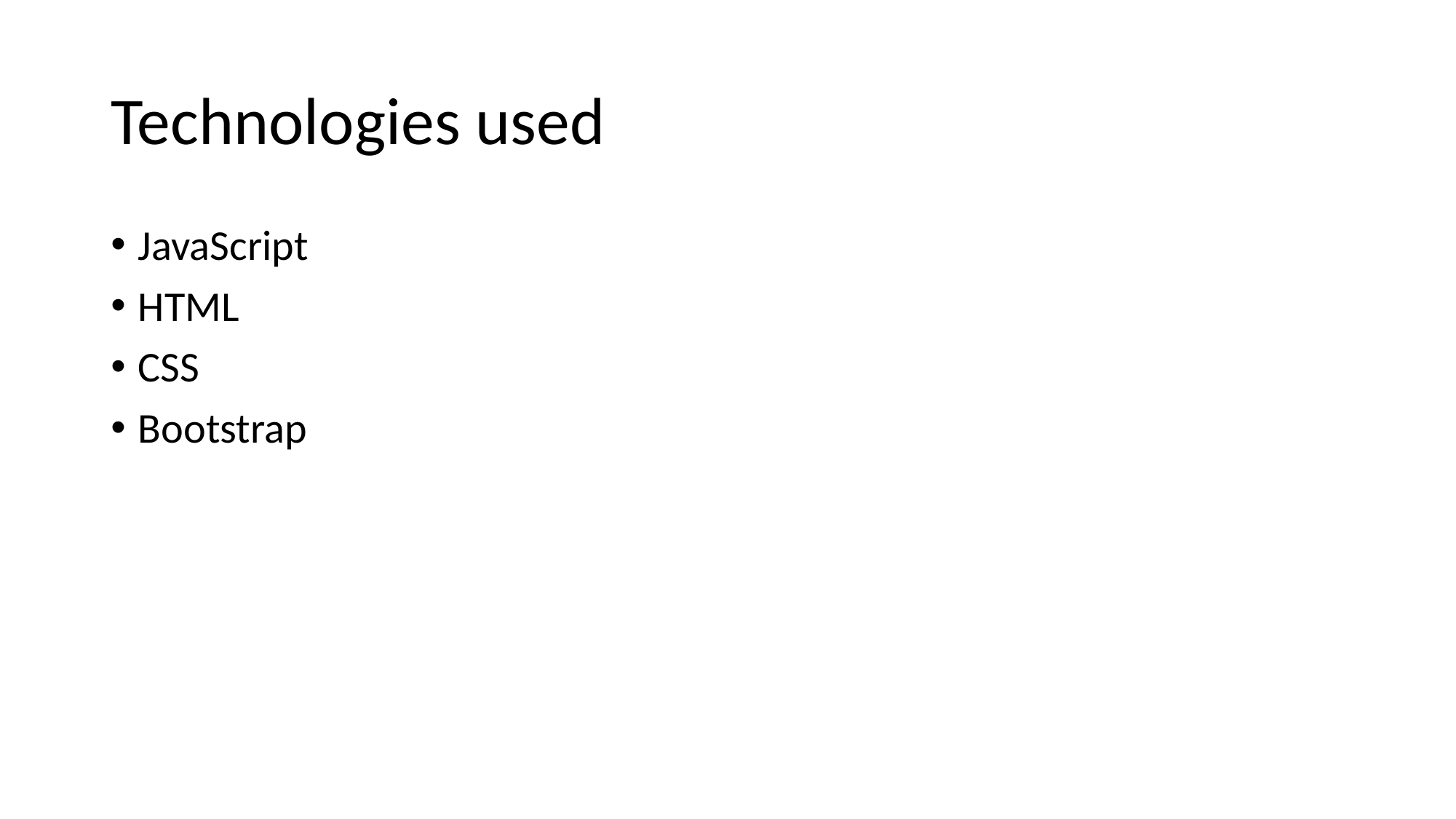

# Technologies used
JavaScript
HTML
CSS
Bootstrap